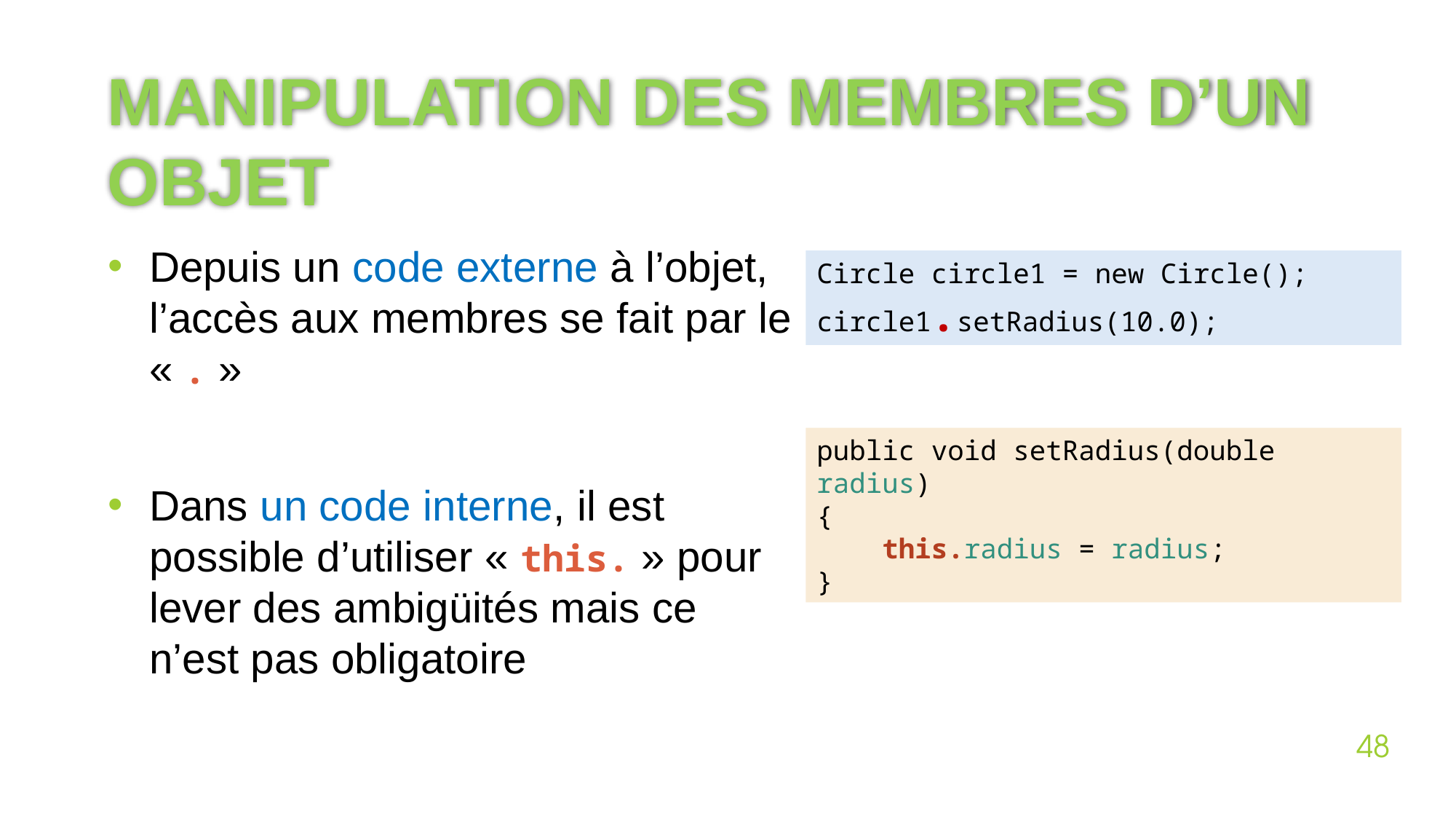

Manipulation des membres d’un objet

Depuis un code externe à l’objet, l’accès aux membres se fait par le « . »

Dans un code interne, il est possible d’utiliser « this. » pour lever des ambigüités mais ce n’est pas obligatoire
Circle circle1 = new Circle();
circle1.setRadius(10.0);
public void setRadius(double radius)
{
    this.radius = radius;
}
48